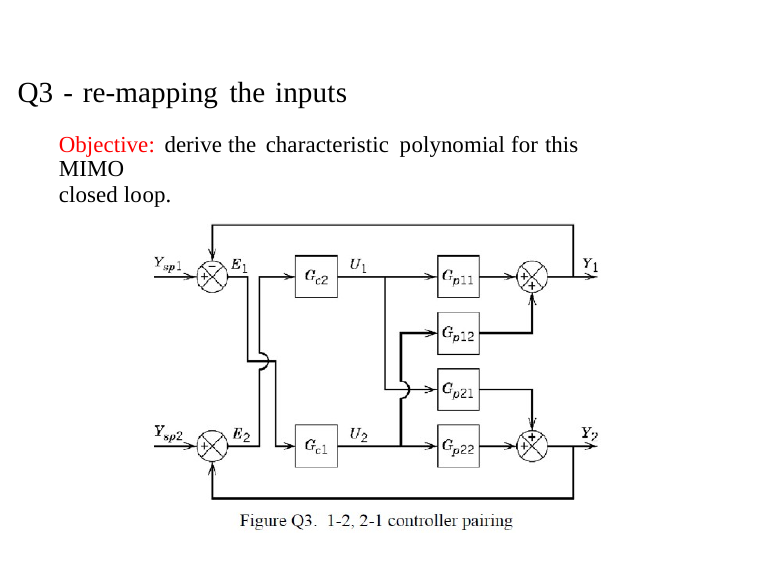

Q3 - re-mapping the inputs
Objective: derive the characteristic polynomial for this MIMO
closed loop.